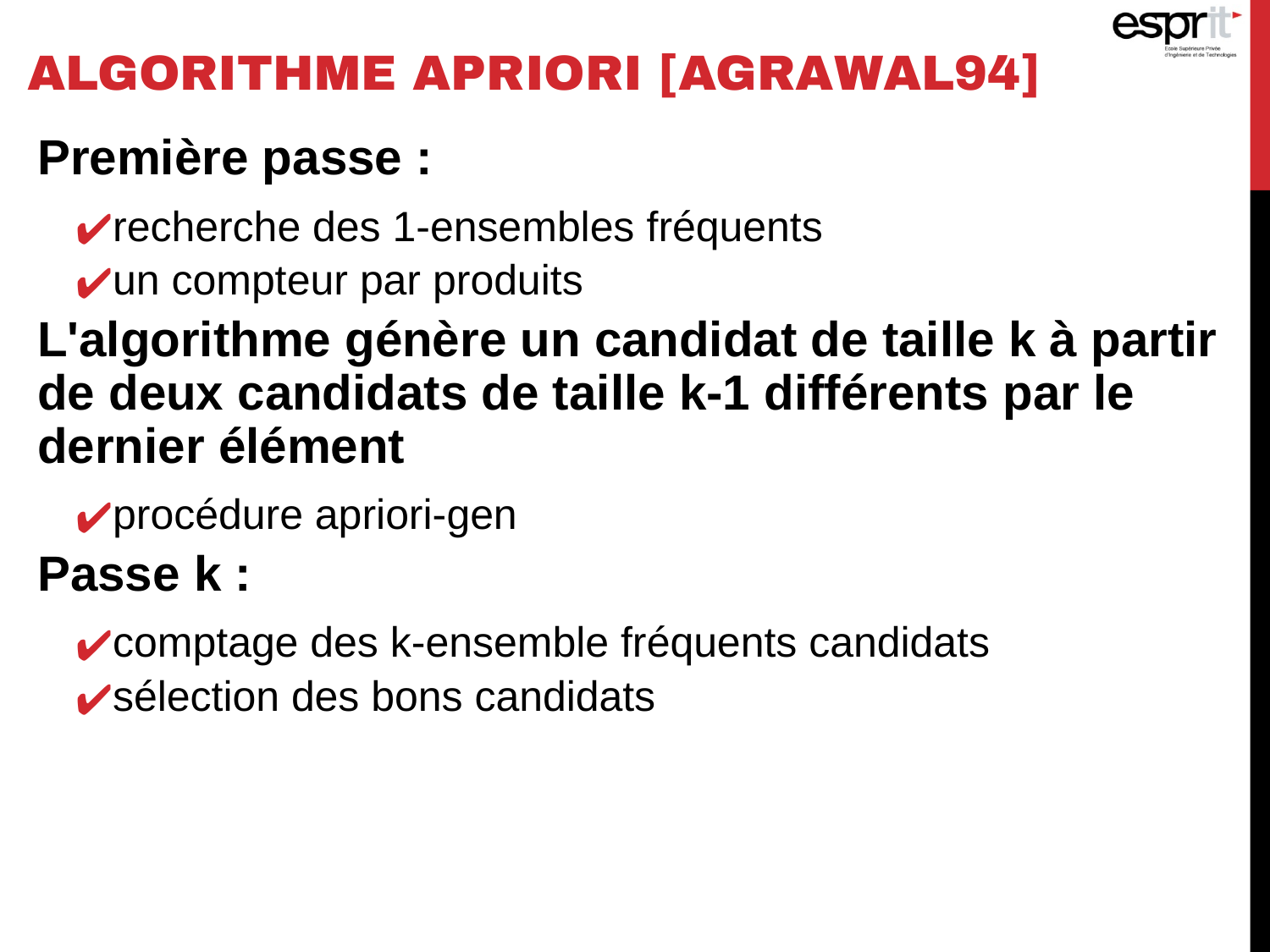

# ALGORITHME APRIORI [AGRAWAL94]
Première passe :
recherche des 1-ensembles fréquents
un compteur par produits
L'algorithme génère un candidat de taille k à partir de deux candidats de taille k-1 différents par le dernier élément
procédure apriori-gen
Passe k :
comptage des k-ensemble fréquents candidats
sélection des bons candidats